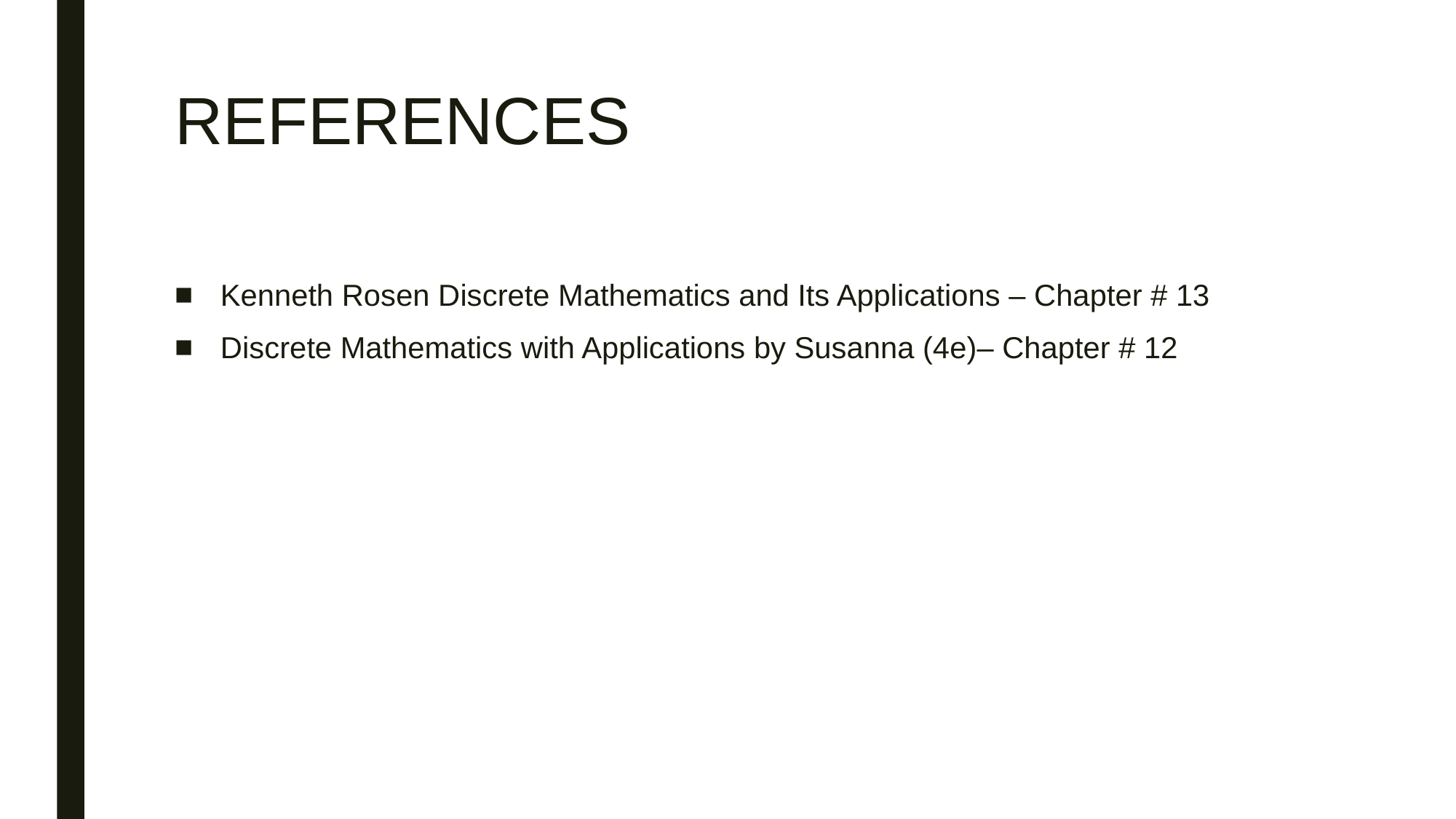

# REFERENCES
Kenneth Rosen Discrete Mathematics and Its Applications – Chapter # 13
Discrete Mathematics with Applications by Susanna (4e)– Chapter # 12